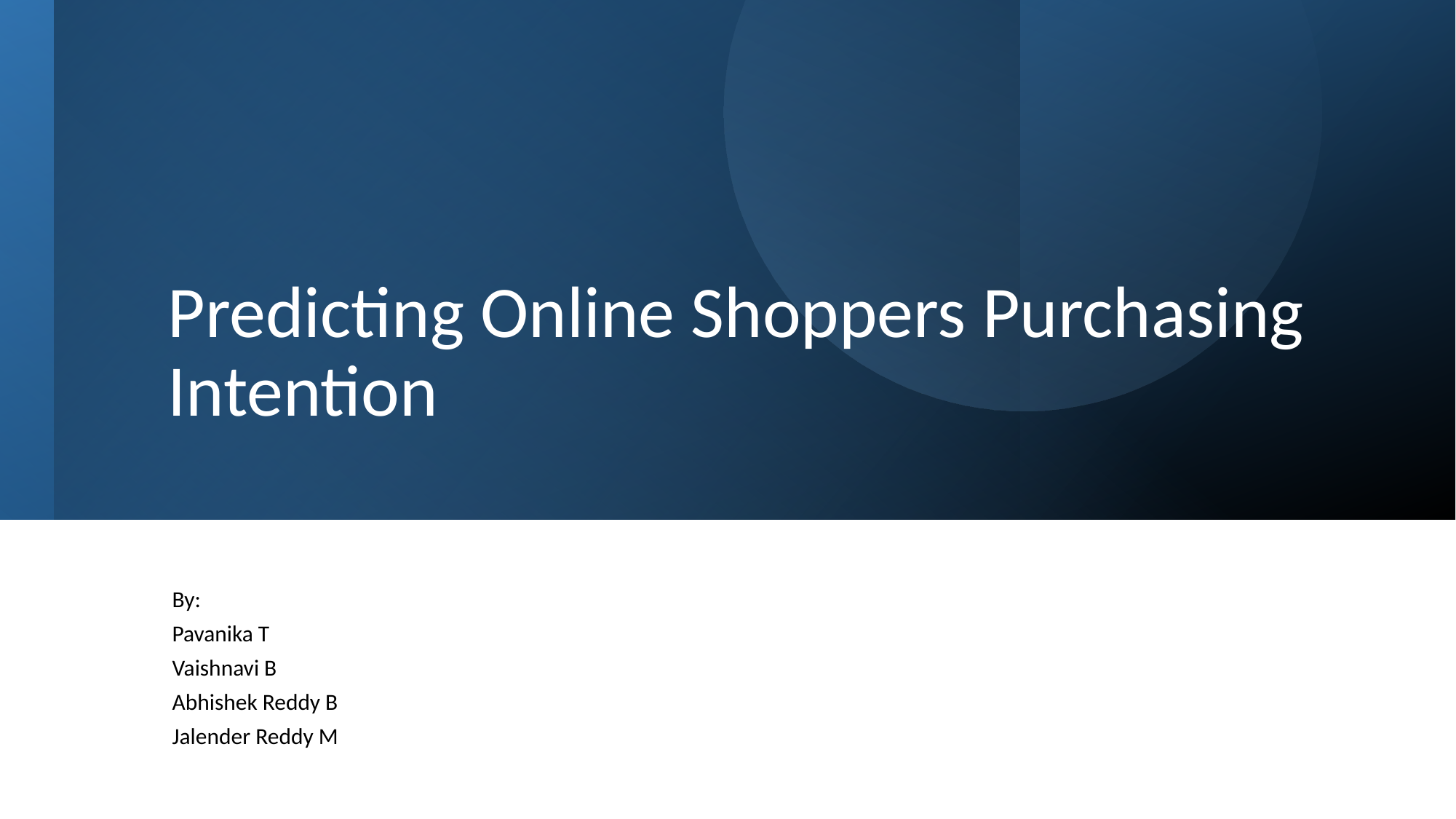

# Predicting Online Shoppers Purchasing Intention
By:
Pavanika T
Vaishnavi B
Abhishek Reddy B
Jalender Reddy M